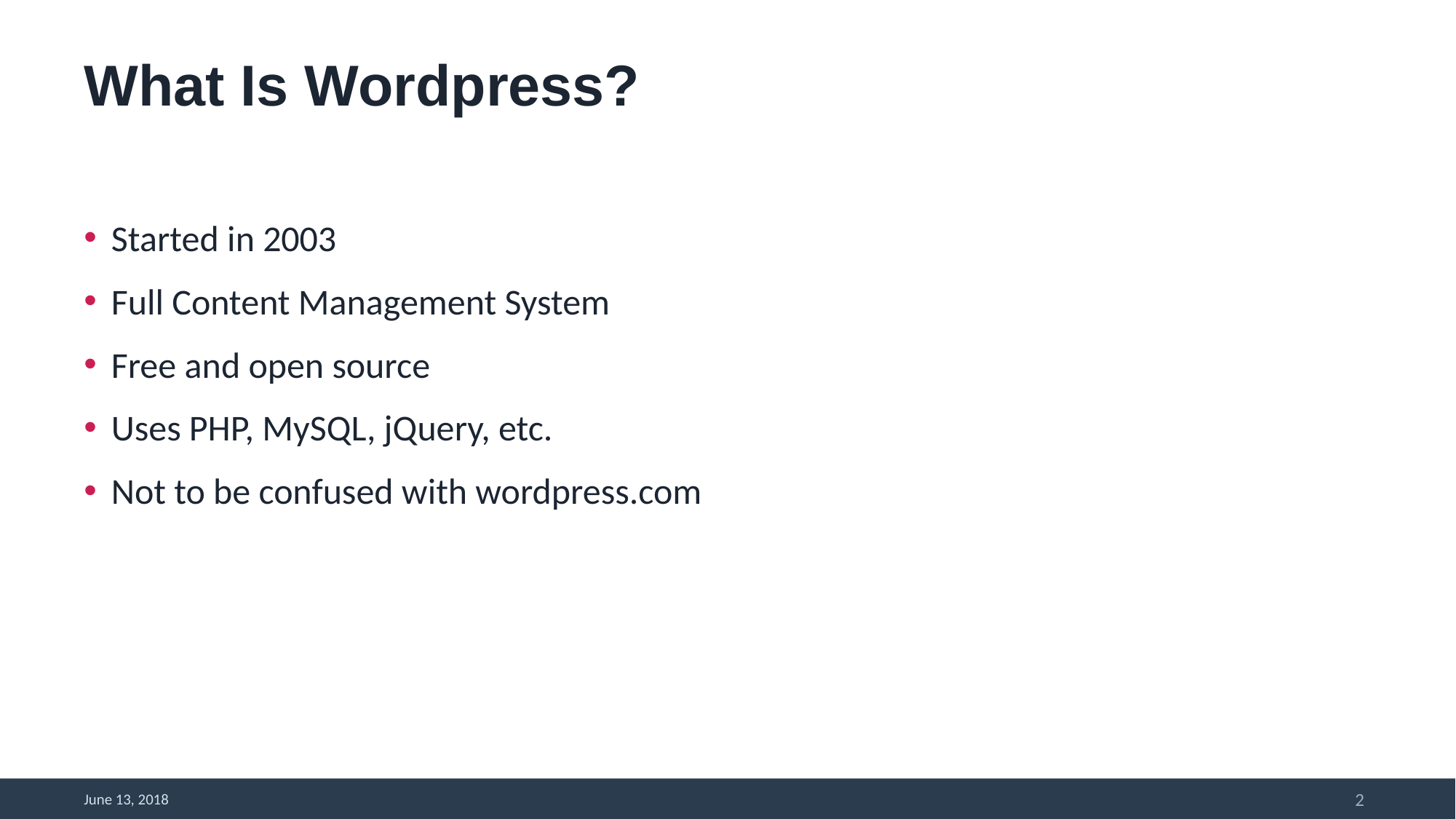

# What Is Wordpress?
Started in 2003
Full Content Management System
Free and open source
Uses PHP, MySQL, jQuery, etc.
Not to be confused with wordpress.com

2
June 13, 2018